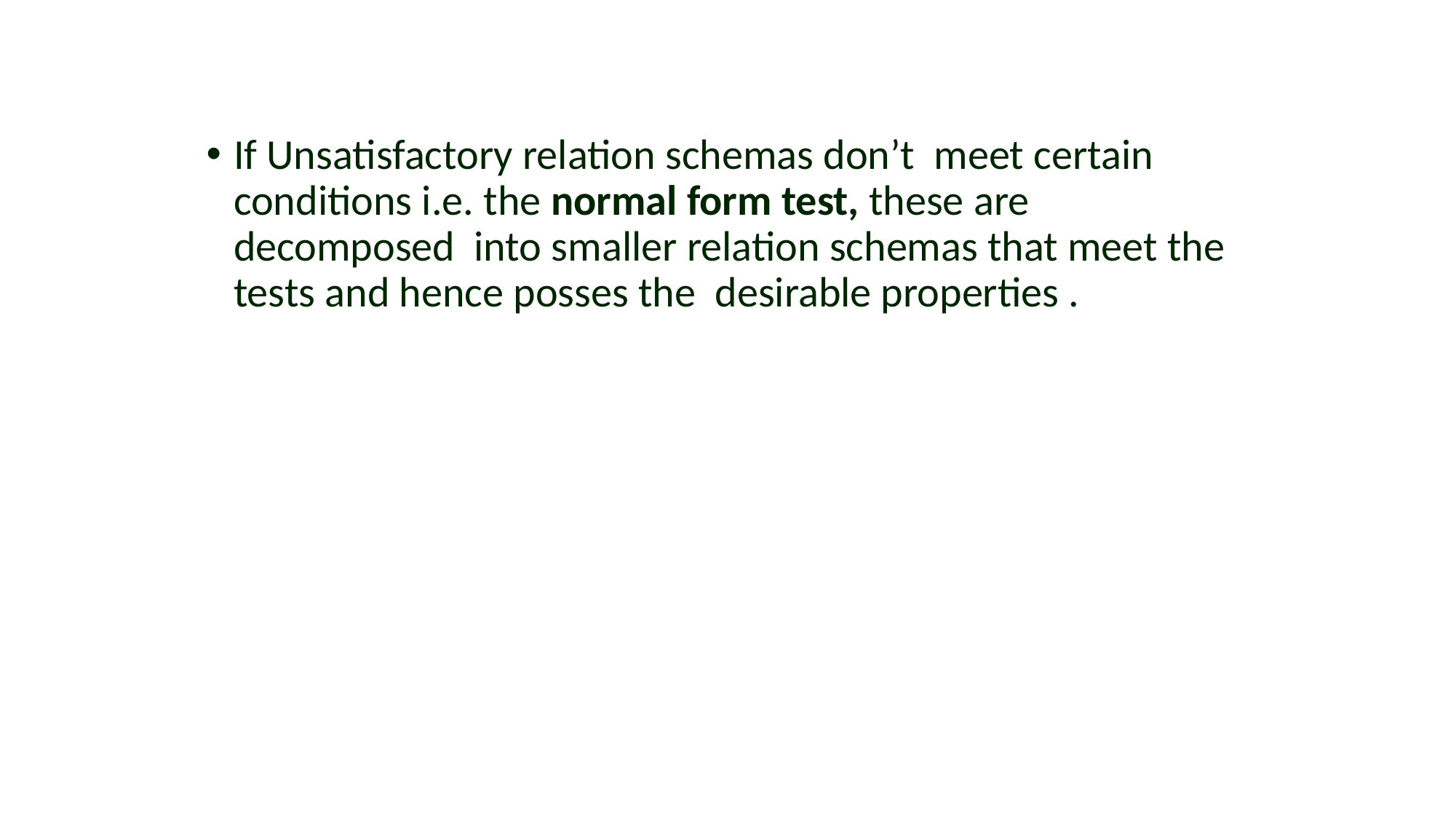

#
If Unsatisfactory relation schemas don’t  meet certain conditions i.e. the normal form test, these are decomposed  into smaller relation schemas that meet the tests and hence posses the  desirable properties .